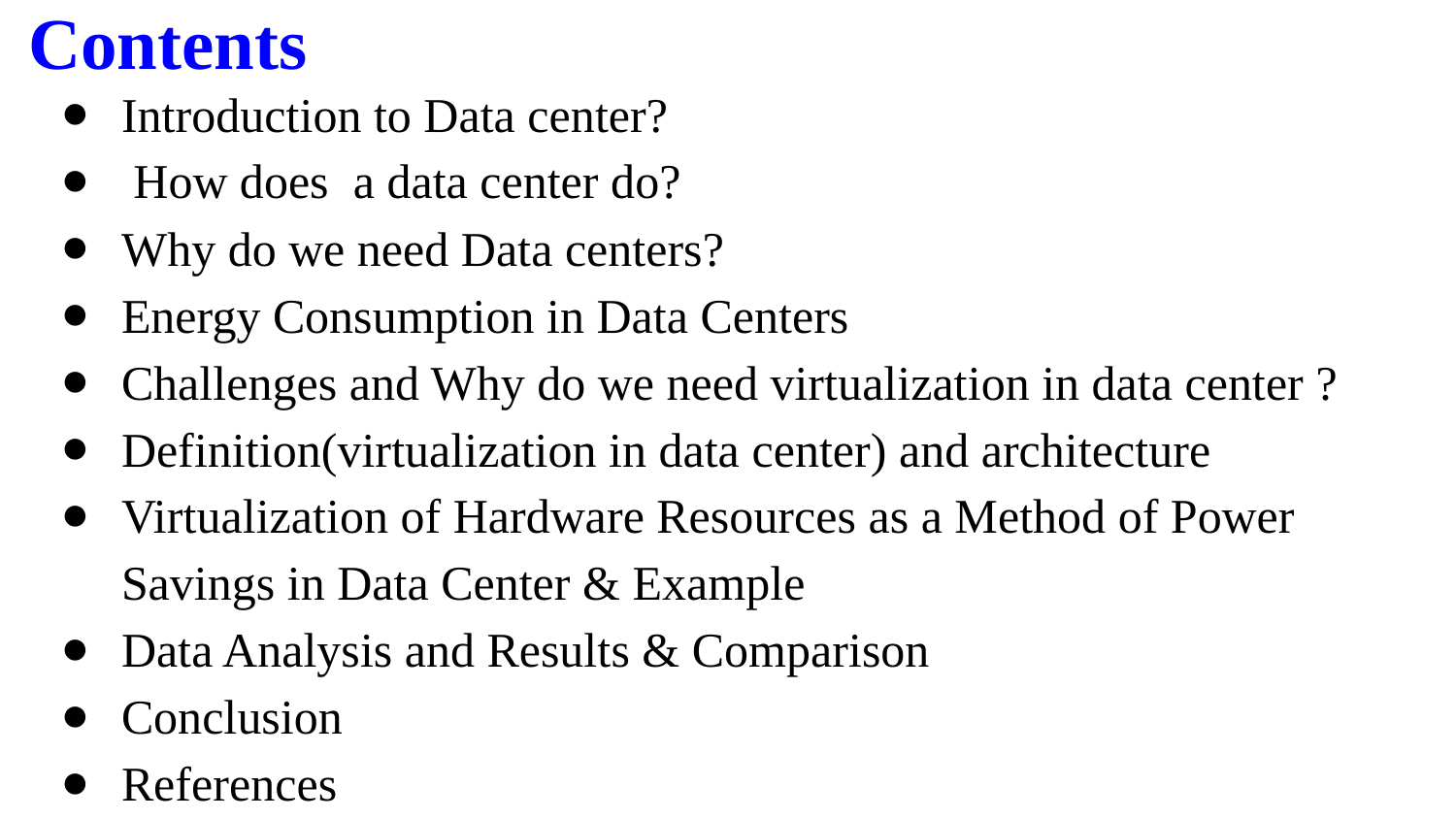

# Contents
Introduction to Data center?
 How does  a data center do?
Why do we need Data centers?
Energy Consumption in Data Centers
Challenges and Why do we need virtualization in data center ?
Definition(virtualization in data center) and architecture
Virtualization of Hardware Resources as a Method of Power Savings in Data Center & Example
Data Analysis and Results & Comparison
Conclusion
References